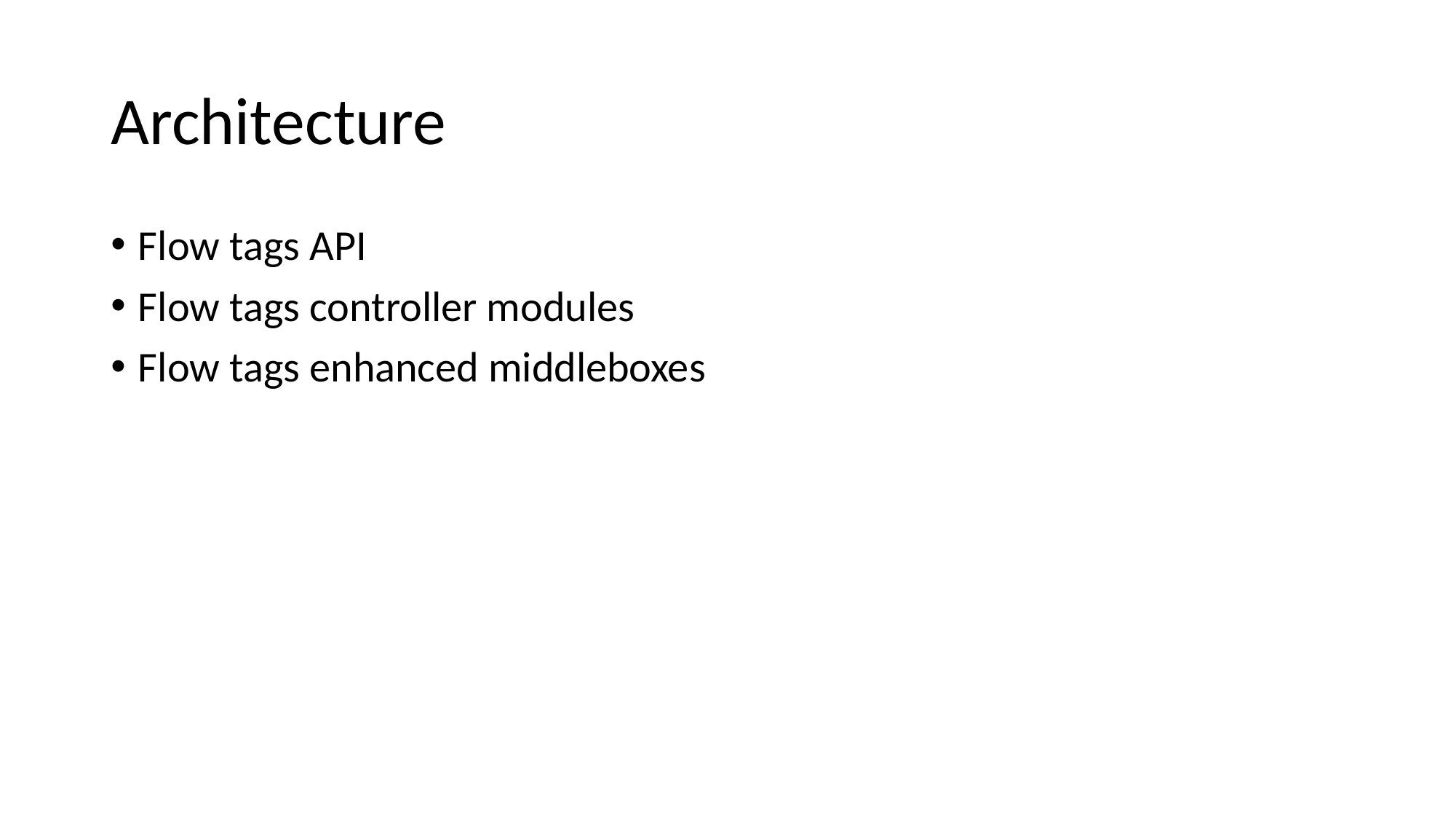

# Architecture
Flow tags API
Flow tags controller modules
Flow tags enhanced middleboxes